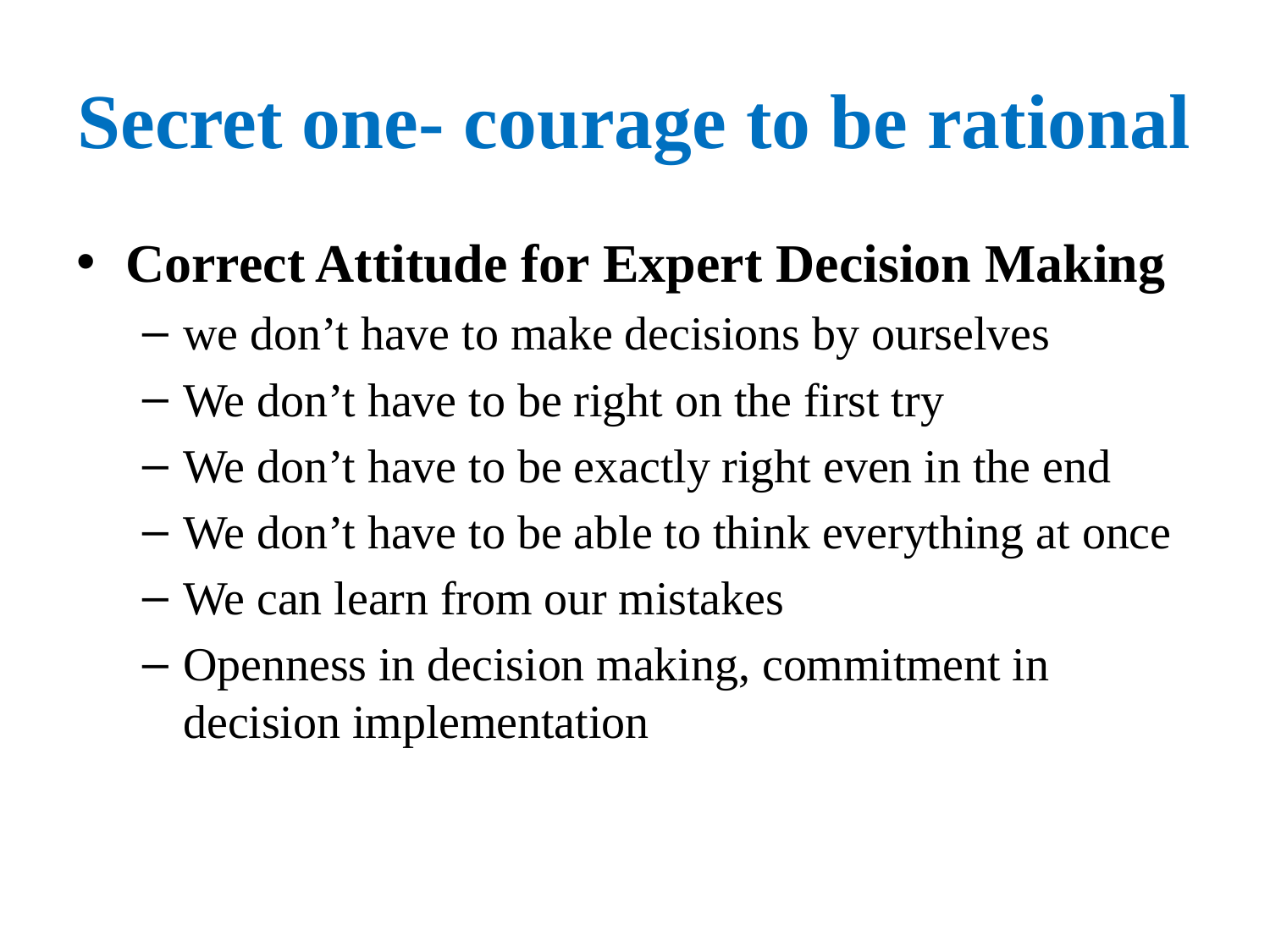

# Secret one- courage to be rational
Correct Attitude for Expert Decision Making
we don’t have to make decisions by ourselves
We don’t have to be right on the first try
We don’t have to be exactly right even in the end
We don’t have to be able to think everything at once
We can learn from our mistakes
Openness in decision making, commitment in decision implementation